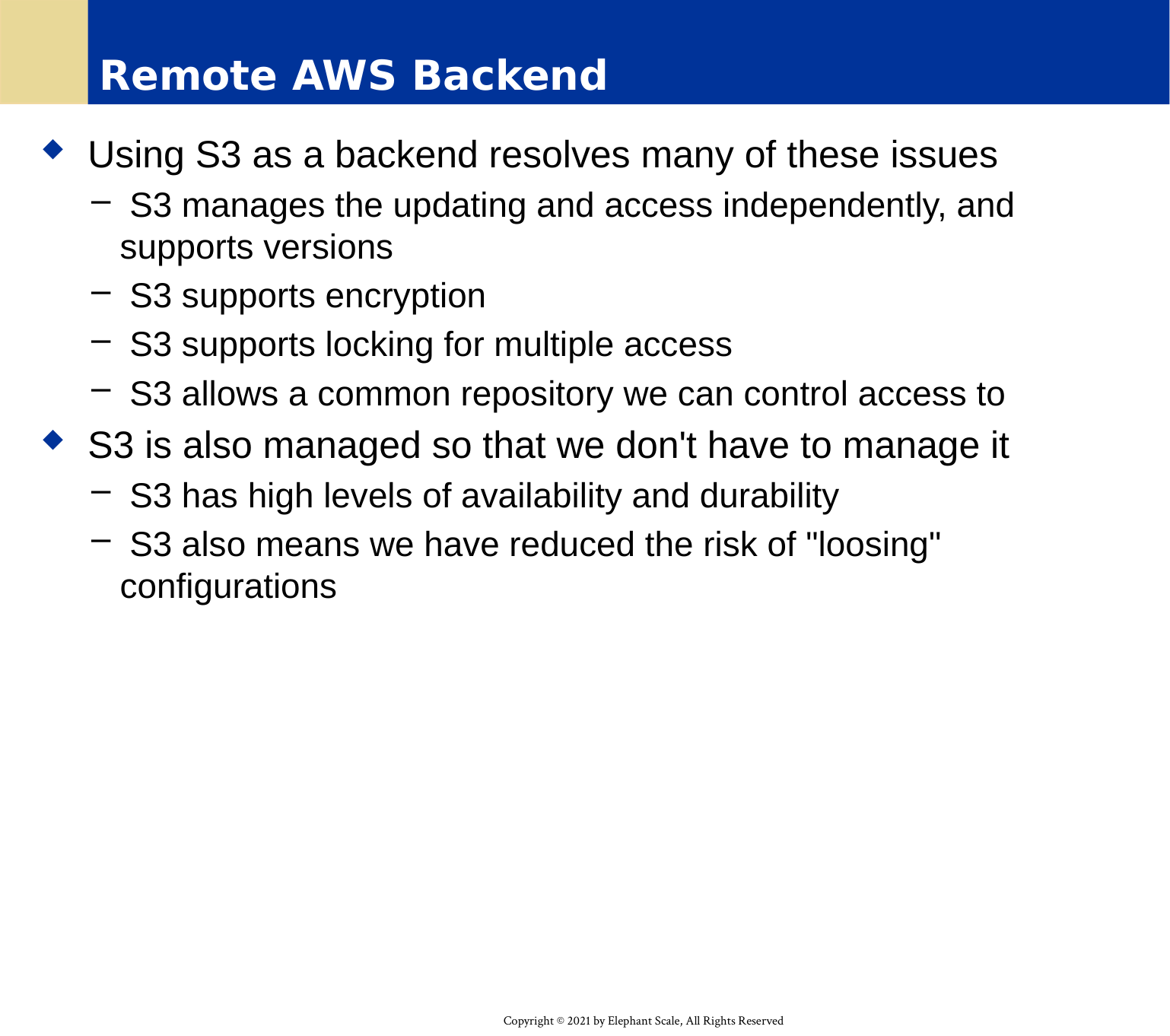

# Remote AWS Backend
 Using S3 as a backend resolves many of these issues
 S3 manages the updating and access independently, and supports versions
 S3 supports encryption
 S3 supports locking for multiple access
 S3 allows a common repository we can control access to
 S3 is also managed so that we don't have to manage it
 S3 has high levels of availability and durability
 S3 also means we have reduced the risk of "loosing" configurations
Copyright © 2021 by Elephant Scale, All Rights Reserved